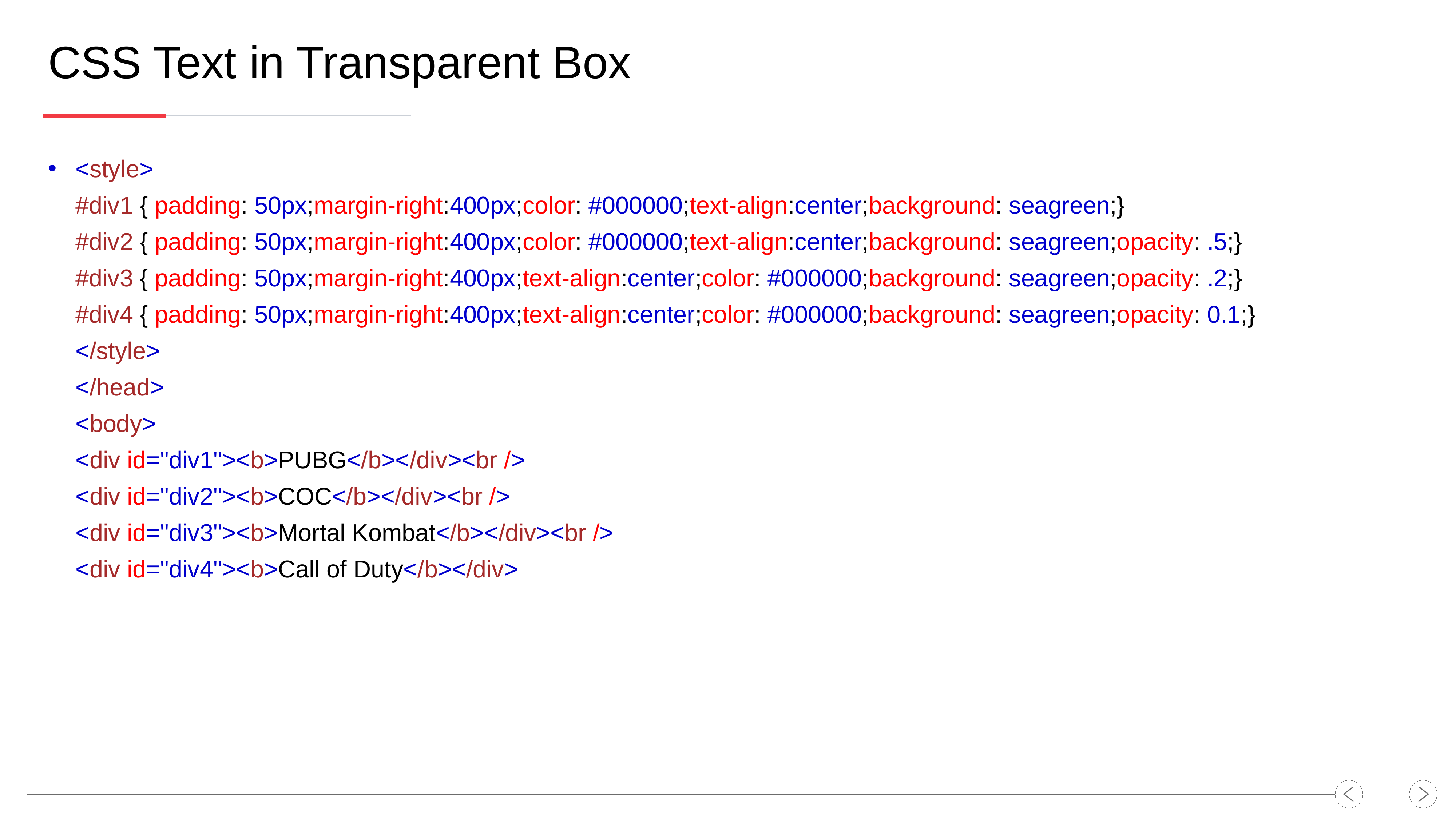

CSS Text in Transparent Box
<style>
#div1 { padding: 50px;margin-right:400px;color: #000000;text-align:center;background: seagreen;}
#div2 { padding: 50px;margin-right:400px;color: #000000;text-align:center;background: seagreen;opacity: .5;}
#div3 { padding: 50px;margin-right:400px;text-align:center;color: #000000;background: seagreen;opacity: .2;}
#div4 { padding: 50px;margin-right:400px;text-align:center;color: #000000;background: seagreen;opacity: 0.1;}
</style>
</head>
<body>
<div id="div1"><b>PUBG</b></div><br />
<div id="div2"><b>COC</b></div><br />
<div id="div3"><b>Mortal Kombat</b></div><br />
<div id="div4"><b>Call of Duty</b></div>